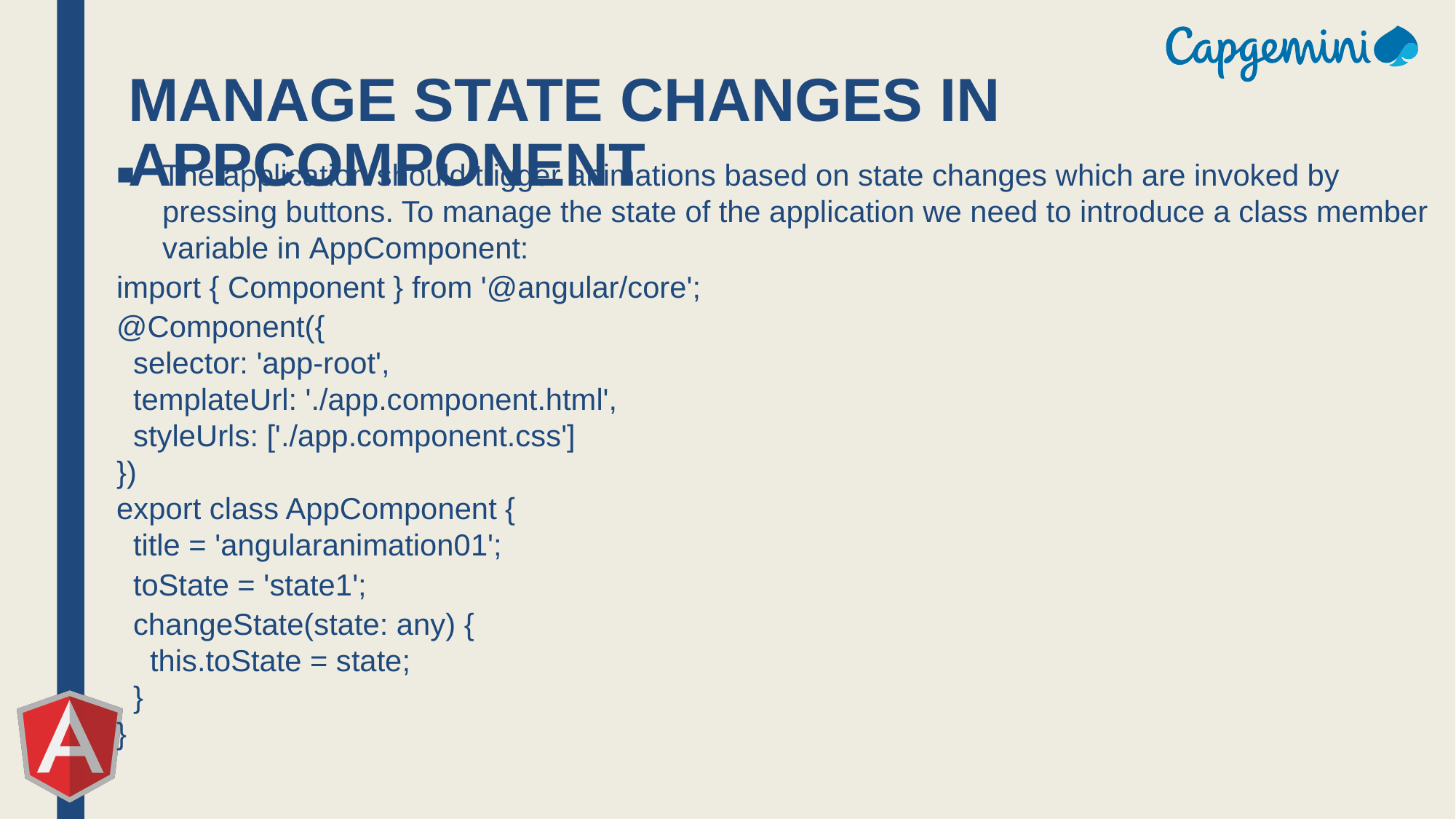

# Manage State Changes in AppComponent
The application should trigger animations based on state changes which are invoked by pressing buttons. To manage the state of the application we need to introduce a class member variable in AppComponent:
import { Component } from '@angular/core';
@Component({
  selector: 'app-root',
  templateUrl: './app.component.html',
  styleUrls: ['./app.component.css']
})
export class AppComponent {
  title = 'angularanimation01';
  toState = 'state1';
  changeState(state: any) {
    this.toState = state;
  }
}